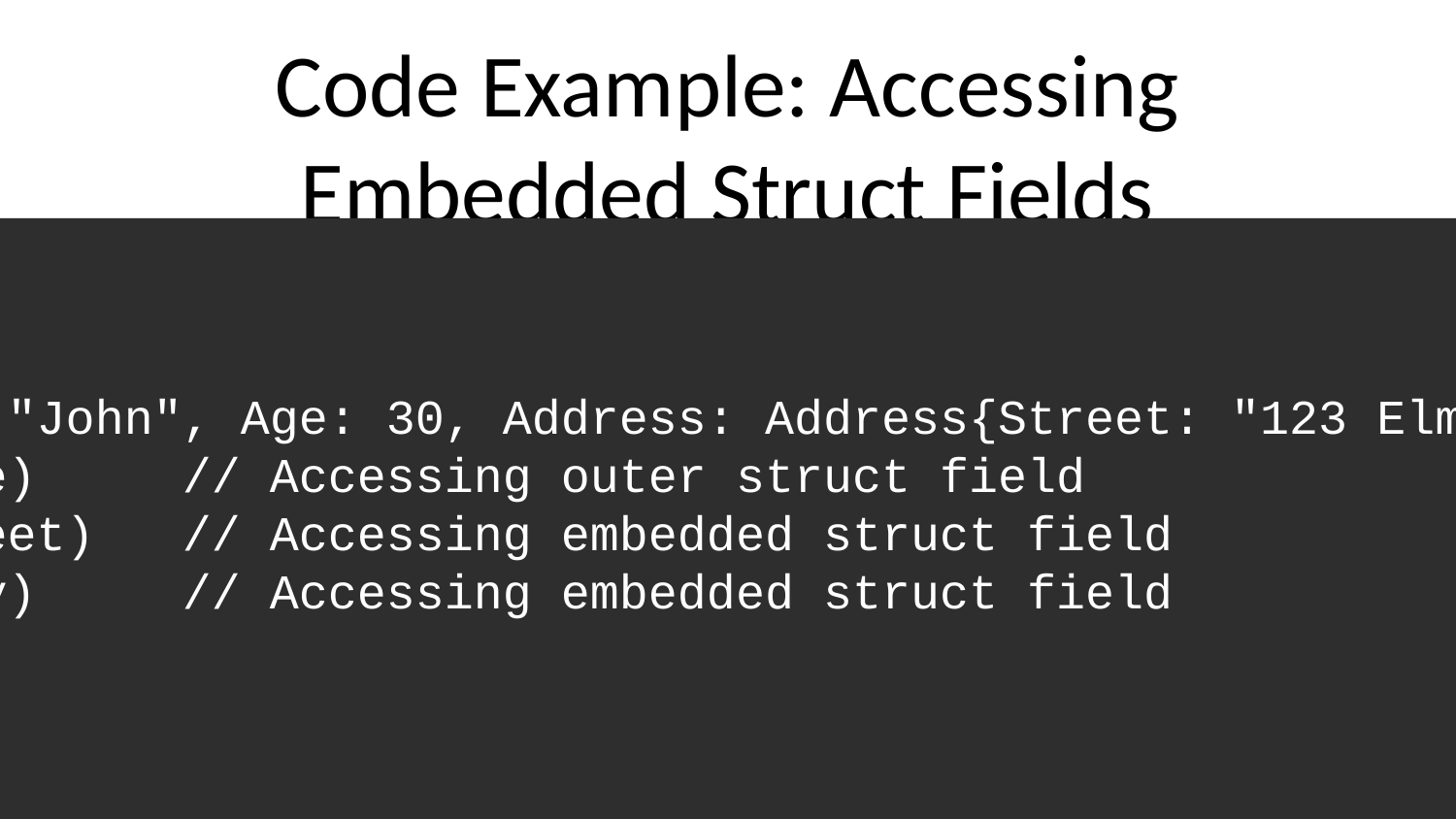

# Code Example: Accessing Embedded Struct Fields

```go
func main() {
  p := Person{Name: "John", Age: 30, Address: Address{Street: "123 Elm St", City: "Gotham"}}
  fmt.Println(p.Name)     // Accessing outer struct field
  fmt.Println(p.Street)   // Accessing embedded struct field
  fmt.Println(p.City)     // Accessing embedded struct field
}
```